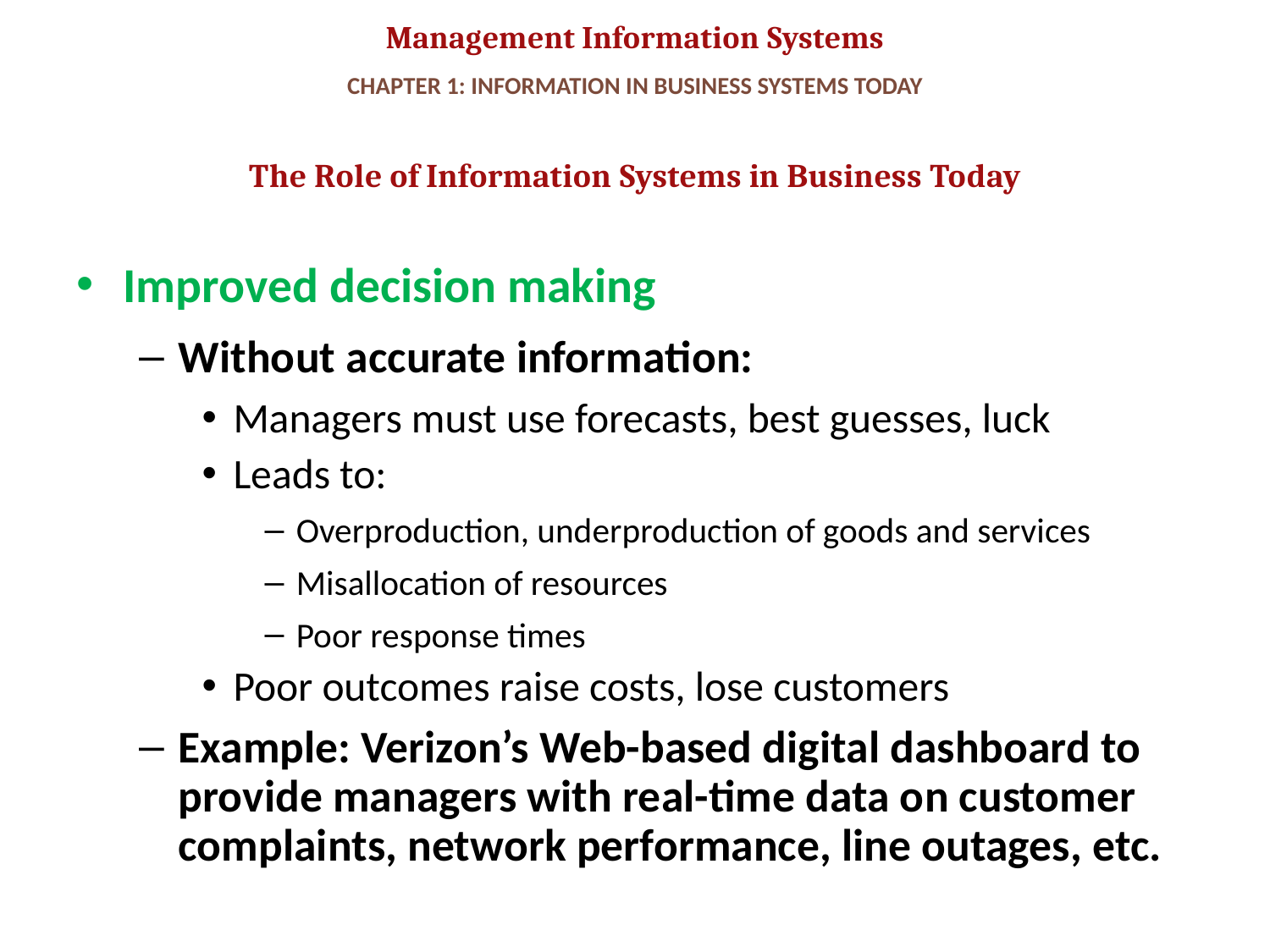

# CHAPTER 1: INFORMATION IN BUSINESS SYSTEMS TODAY
The Role of Information Systems in Business Today
Improved decision making
Without accurate information:
Managers must use forecasts, best guesses, luck
Leads to:
Overproduction, underproduction of goods and services
Misallocation of resources
Poor response times
Poor outcomes raise costs, lose customers
Example: Verizon’s Web-based digital dashboard to provide managers with real-time data on customer complaints, network performance, line outages, etc.
10